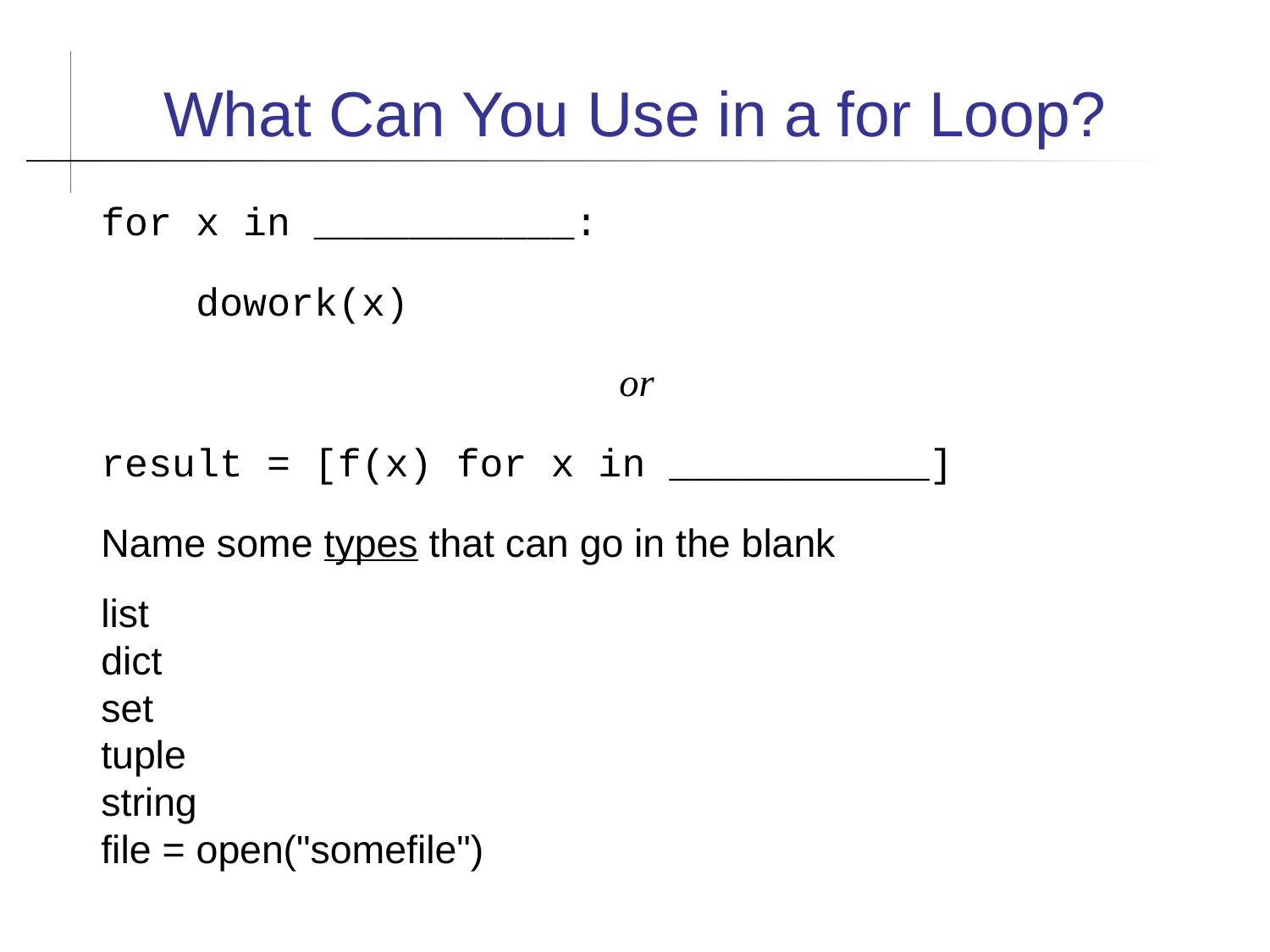

What Can You Use in a for Loop?
for x in ___________:
    dowork(x)
or
result = [f(x) for x in ___________]
Name some types that can go in the blank
list
dict
set
tuple
string
file = open("somefile")